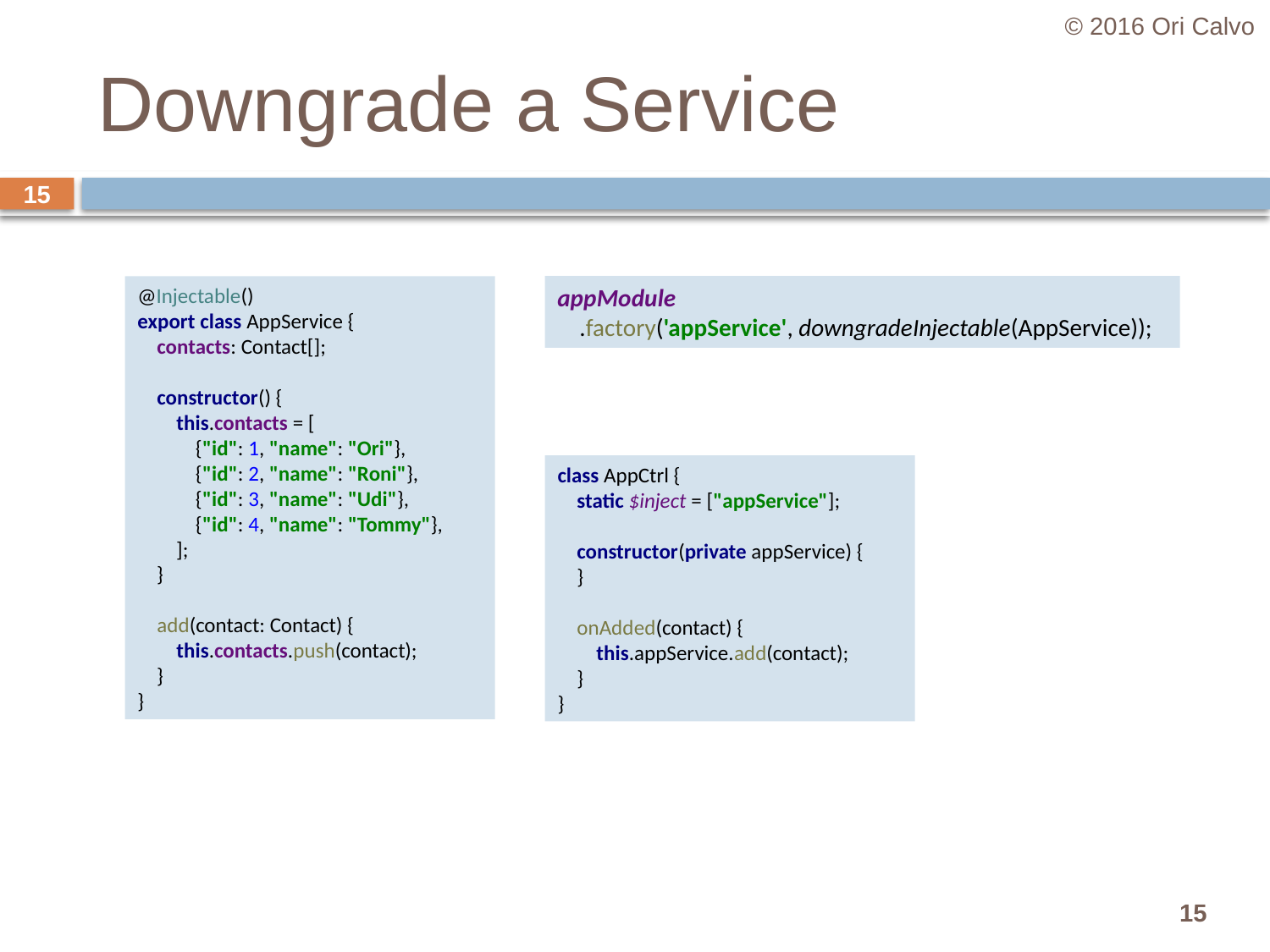

© 2016 Ori Calvo
# Downgrade a Service
15
appModule
    .factory('appService', downgradeInjectable(AppService));
@Injectable()
export class AppService {
    contacts: Contact[];
    constructor() {
        this.contacts = [
            {"id": 1, "name": "Ori"},
            {"id": 2, "name": "Roni"},
            {"id": 3, "name": "Udi"},
            {"id": 4, "name": "Tommy"},
        ];
    }
    add(contact: Contact) {
        this.contacts.push(contact);
    }
}
class AppCtrl {
    static $inject = ["appService"];
    constructor(private appService) {
    }
    onAdded(contact) {
        this.appService.add(contact);
    }
}